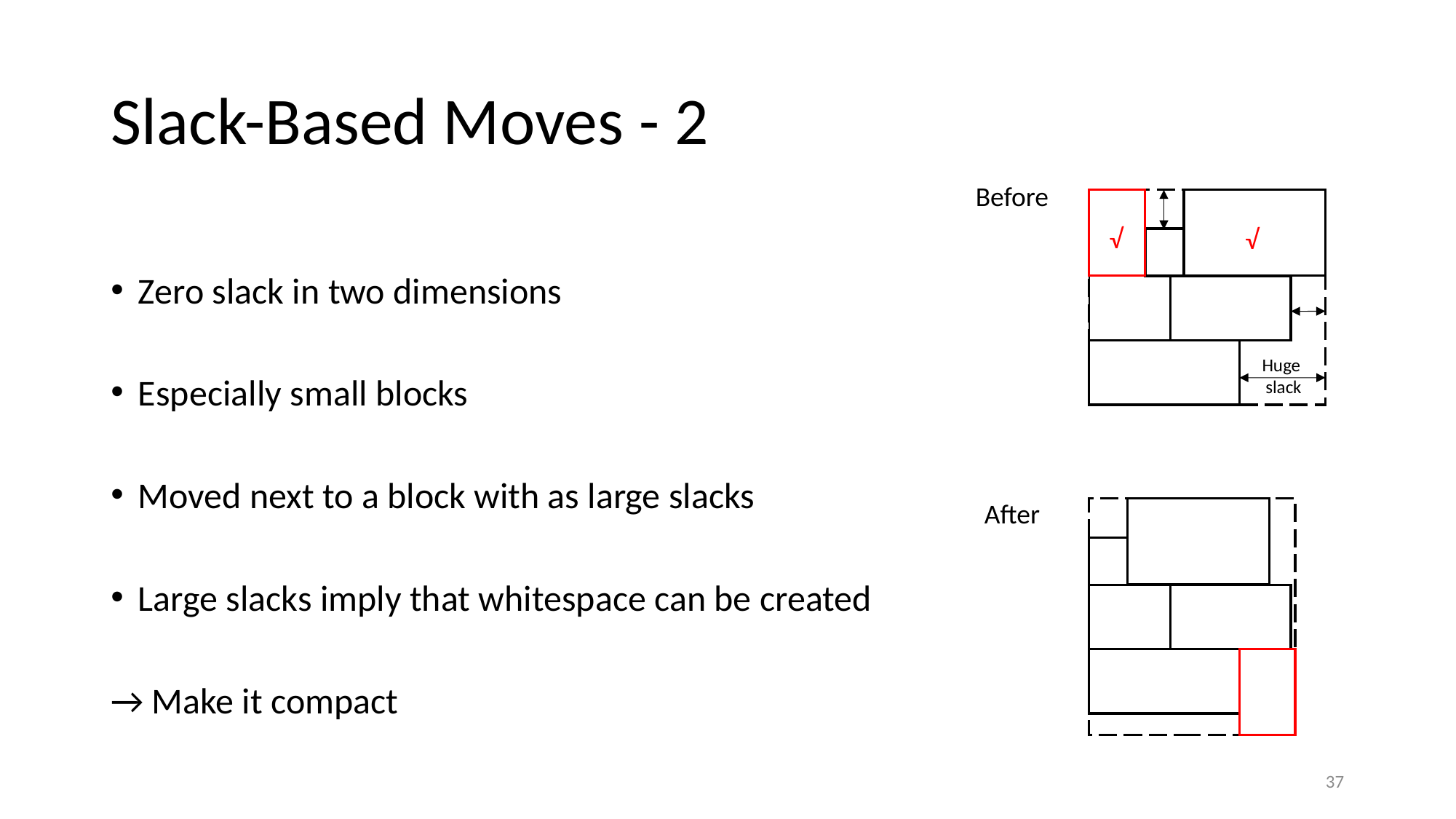

# Slack-Based Moves - 2
Before

√
√
Zero slack in two dimensions
Especially small blocks
Moved next to a block with as large slacks
Large slacks imply that whitespace can be created
→ Make it compact

Huge
slack
After

37